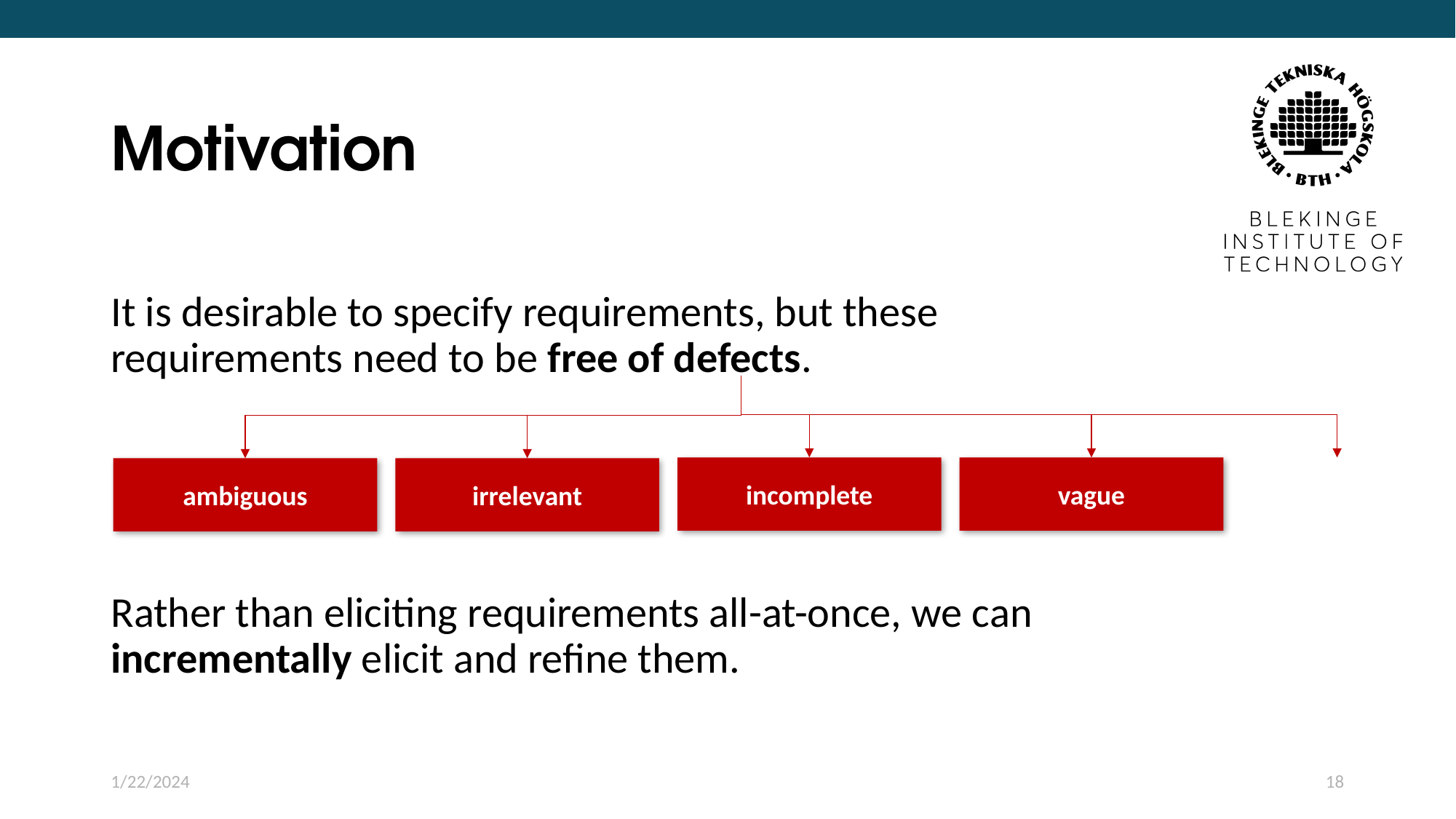

# Motivation
It is desirable to specify requirements, but these requirements need to be free of defects.

incomplete
vague

ambiguous
irrelevant
Rather than eliciting requirements all-at-once, we can incrementally elicit and refine them.
1/22/2024
18